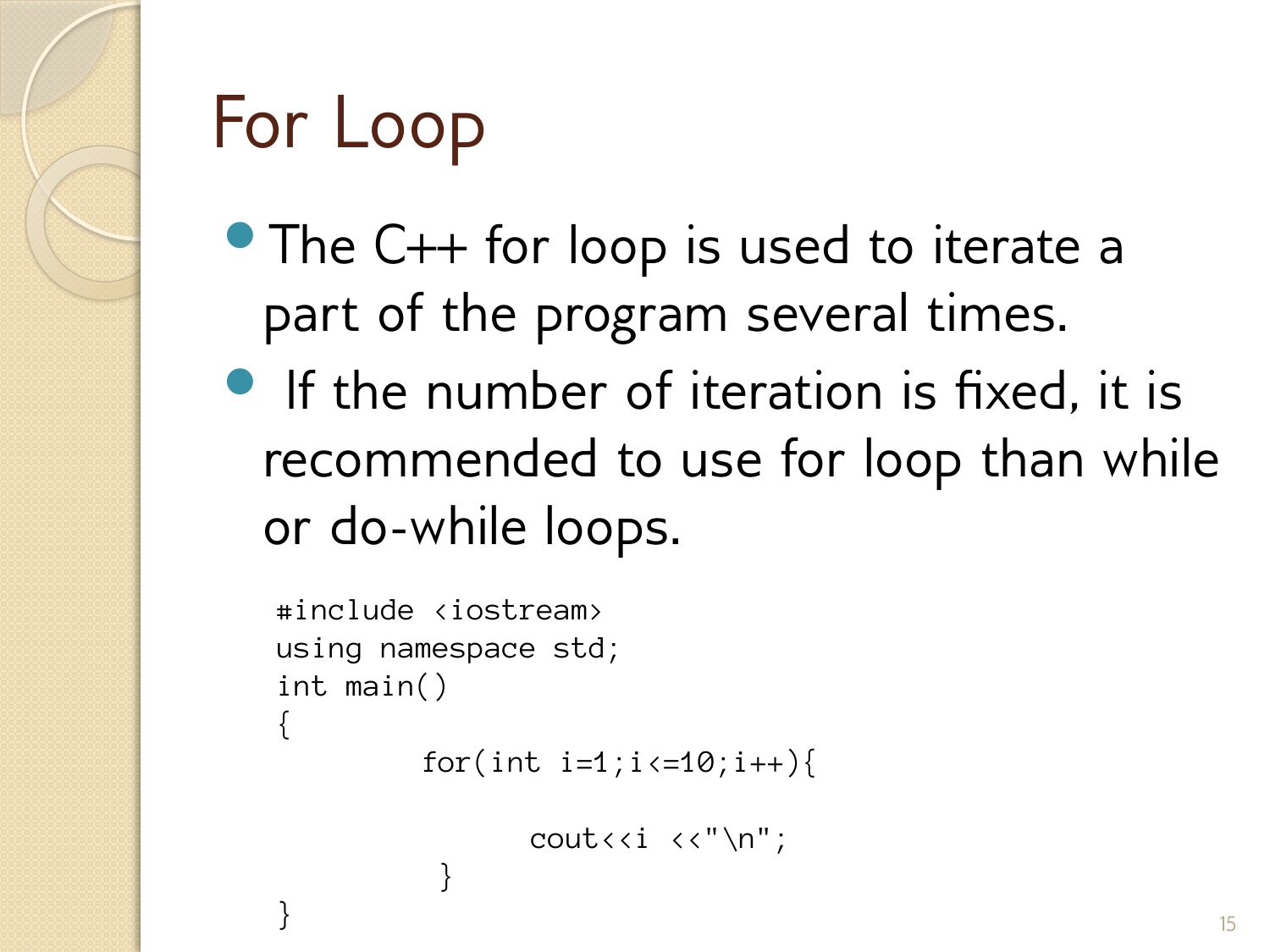

# For Loop
The C++ for loop is used to iterate a part of the program several times.
 If the number of iteration is fixed, it is recommended to use for loop than while or do-while loops.
#include <iostream>
using namespace std;
int main()
{
	 for(int i=1;i<=10;i++){
		cout<<i <<"\n";
	  }
}
15